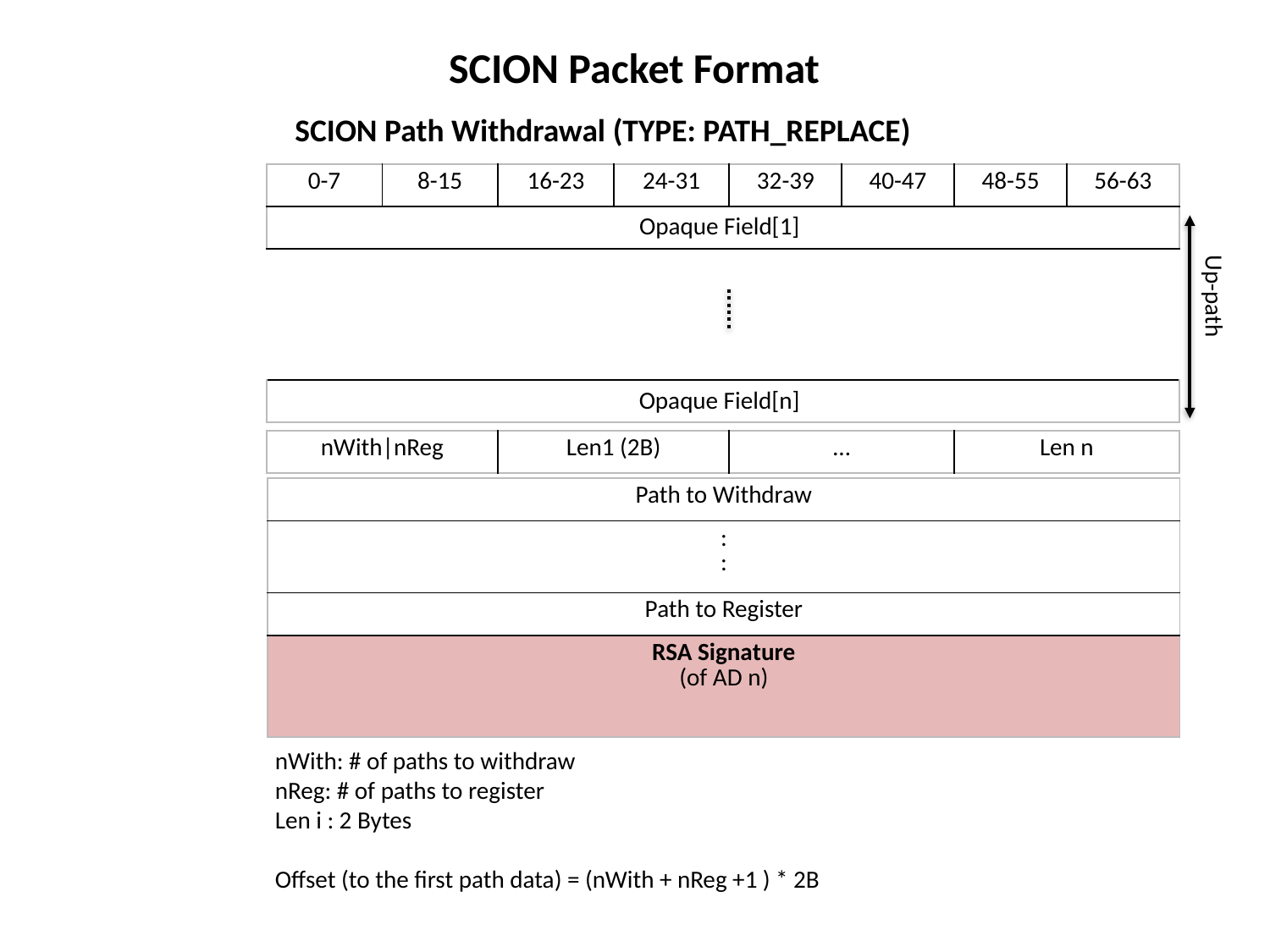

SCION Packet Format
SCION Path Withdrawal (TYPE: PATH_REPLACE)
| 0-7 | 8-15 | 16-23 | 24-31 | 32-39 | 40-47 | 48-55 | 56-63 |
| --- | --- | --- | --- | --- | --- | --- | --- |
|  |  |  |  |  |  |  |  |
|  |  |  |  |  |  |  |  |
|  |  |  |  |  |  |  |  |
Opaque Field[1]
Up-path
Opaque Field[n]
| nWith|nReg | Len1 (2B) | … | Len n |
| --- | --- | --- | --- |
| Path to Withdraw |
| --- |
| : : |
| Path to Register |
| RSA Signature (of AD n) |
nWith: # of paths to withdraw
nReg: # of paths to register
Len i : 2 Bytes

Offset (to the first path data) = (nWith + nReg +1 ) * 2B